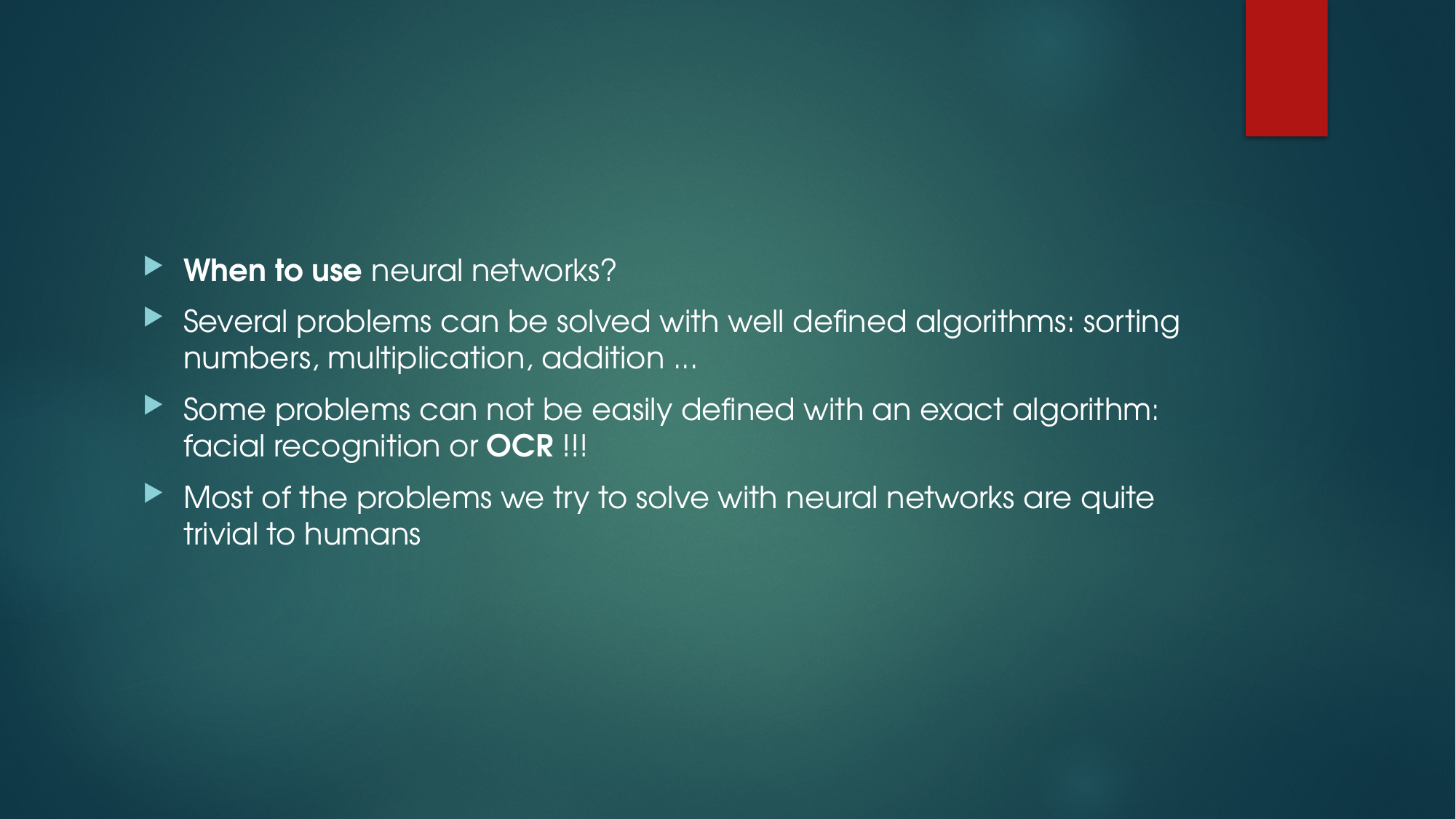

#
When to use neural networks?
Several problems can be solved with well defined algorithms: sorting numbers, multiplication, addition ...
Some problems can not be easily defined with an exact algorithm: facial recognition or OCR !!!
Most of the problems we try to solve with neural networks are quite trivial to humans